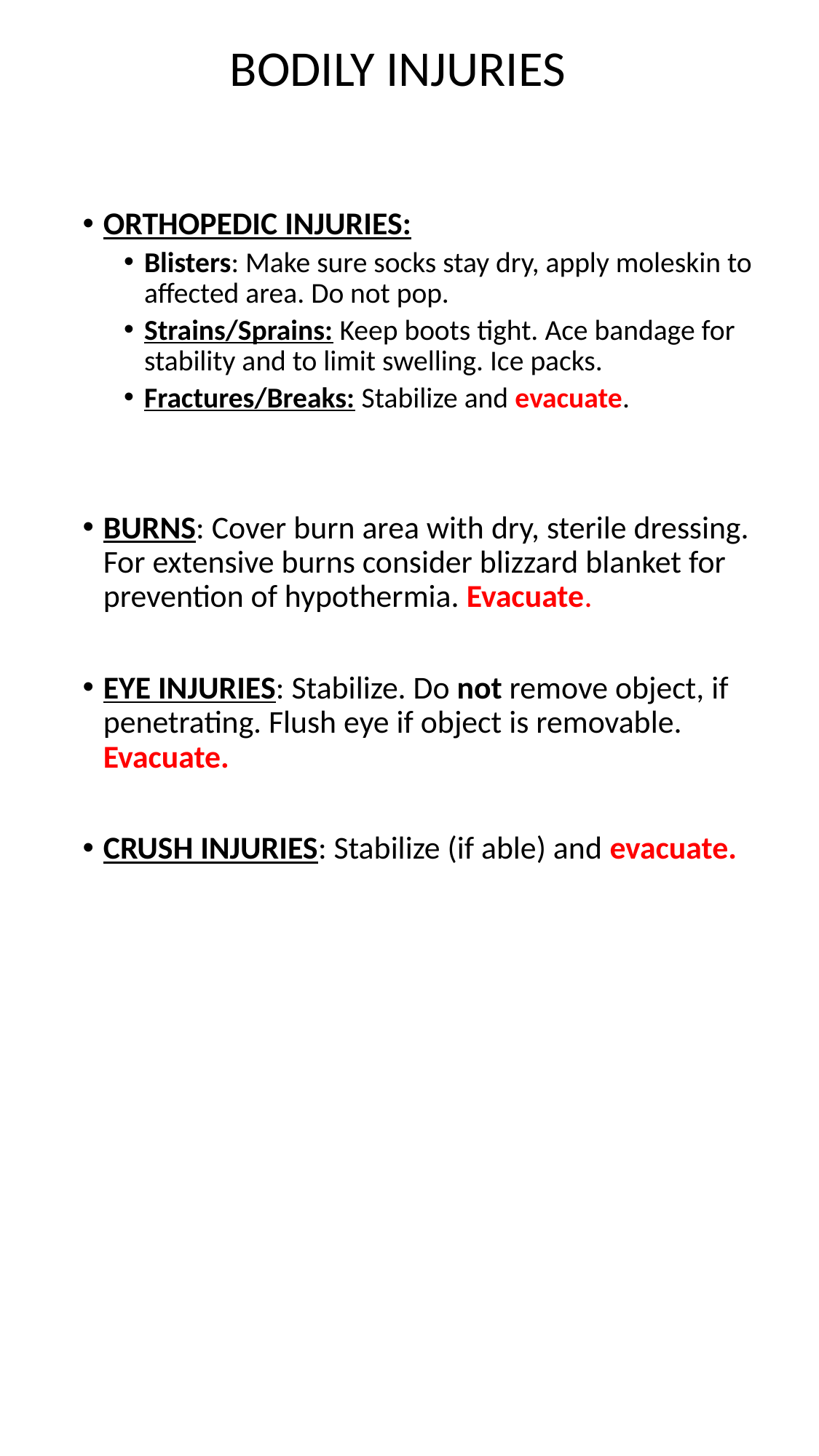

BODILY INJURIES
ORTHOPEDIC INJURIES:
Blisters: Make sure socks stay dry, apply moleskin to affected area. Do not pop.
Strains/Sprains: Keep boots tight. Ace bandage for stability and to limit swelling. Ice packs.
Fractures/Breaks: Stabilize and evacuate.

BURNS: Cover burn area with dry, sterile dressing. For extensive burns consider blizzard blanket for prevention of hypothermia. Evacuate.

EYE INJURIES: Stabilize. Do not remove object, if penetrating. Flush eye if object is removable. Evacuate.

CRUSH INJURIES: Stabilize (if able) and evacuate.